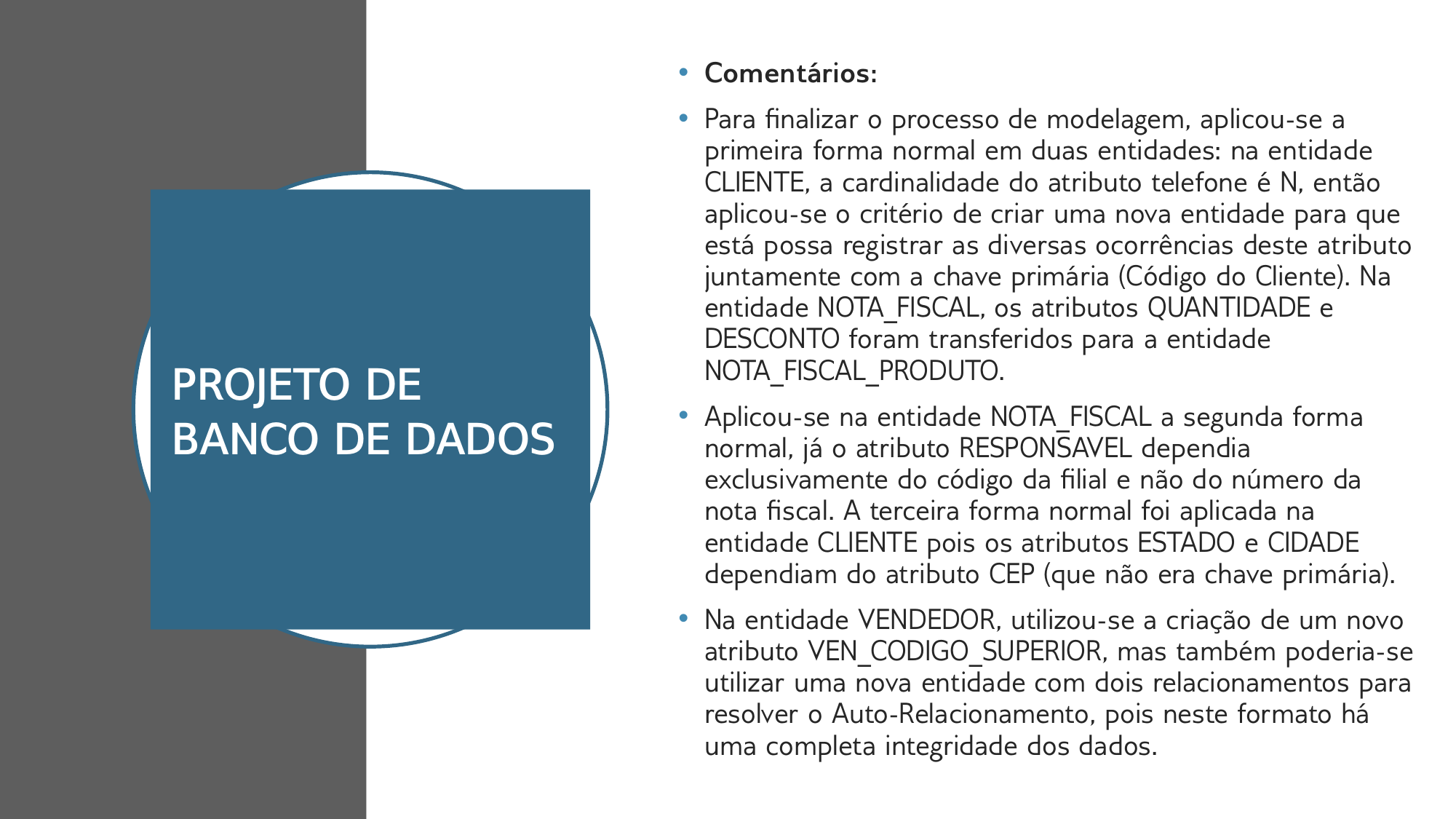

Comentários:
Para finalizar o processo de modelagem, aplicou-se a primeira forma normal em duas entidades: na entidade CLIENTE, a cardinalidade do atributo telefone é N, então aplicou-se o critério de criar uma nova entidade para que está possa registrar as diversas ocorrências deste atributo juntamente com a chave primária (Código do Cliente). Na entidade NOTA_FISCAL, os atributos QUANTIDADE e DESCONTO foram transferidos para a entidade NOTA_FISCAL_PRODUTO.
Aplicou-se na entidade NOTA_FISCAL a segunda forma normal, já o atributo RESPONSAVEL dependia exclusivamente do código da filial e não do número da nota fiscal. A terceira forma normal foi aplicada na entidade CLIENTE pois os atributos ESTADO e CIDADE dependiam do atributo CEP (que não era chave primária).
Na entidade VENDEDOR, utilizou-se a criação de um novo atributo VEN_CODIGO_SUPERIOR, mas também poderia-se utilizar uma nova entidade com dois relacionamentos para resolver o Auto-Relacionamento, pois neste formato há uma completa integridade dos dados.

# PROJETO DE BANCO DE DADOS